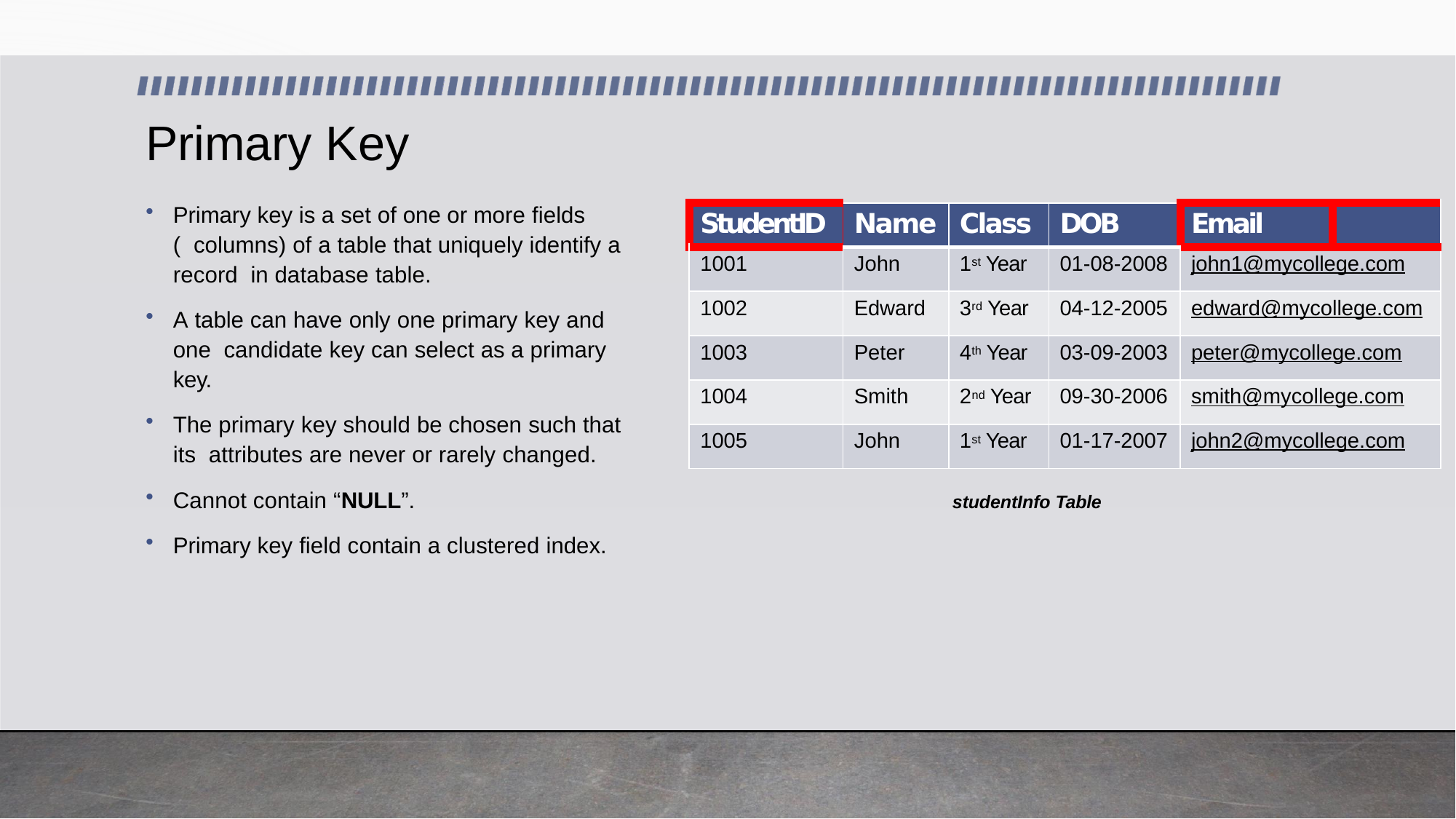

# Primary Key
Primary key is a set of one or more fields (  columns) of a table that uniquely identify a record  in database table.
A table can have only one primary key and one  candidate key can select as a primary key.
The primary key should be chosen such that its  attributes are never or rarely changed.
Cannot contain “NULL”.
Primary key field contain a clustered index.
| StudentID | Name | Class | DOB | Email |  |
| --- | --- | --- | --- | --- | --- |
| 1001 | John | 1st Year | 01-08-2008 | john1@mycollege.com |  |
| 1002 | Edward | 3rd Year | 04-12-2005 | edward@mycollege.com |  |
| 1003 | Peter | 4th Year | 03-09-2003 | peter@mycollege.com |  |
| 1004 | Smith | 2nd Year | 09-30-2006 | smith@mycollege.com |  |
| 1005 | John | 1st Year | 01-17-2007 | john2@mycollege.com |  |
studentInfo Table